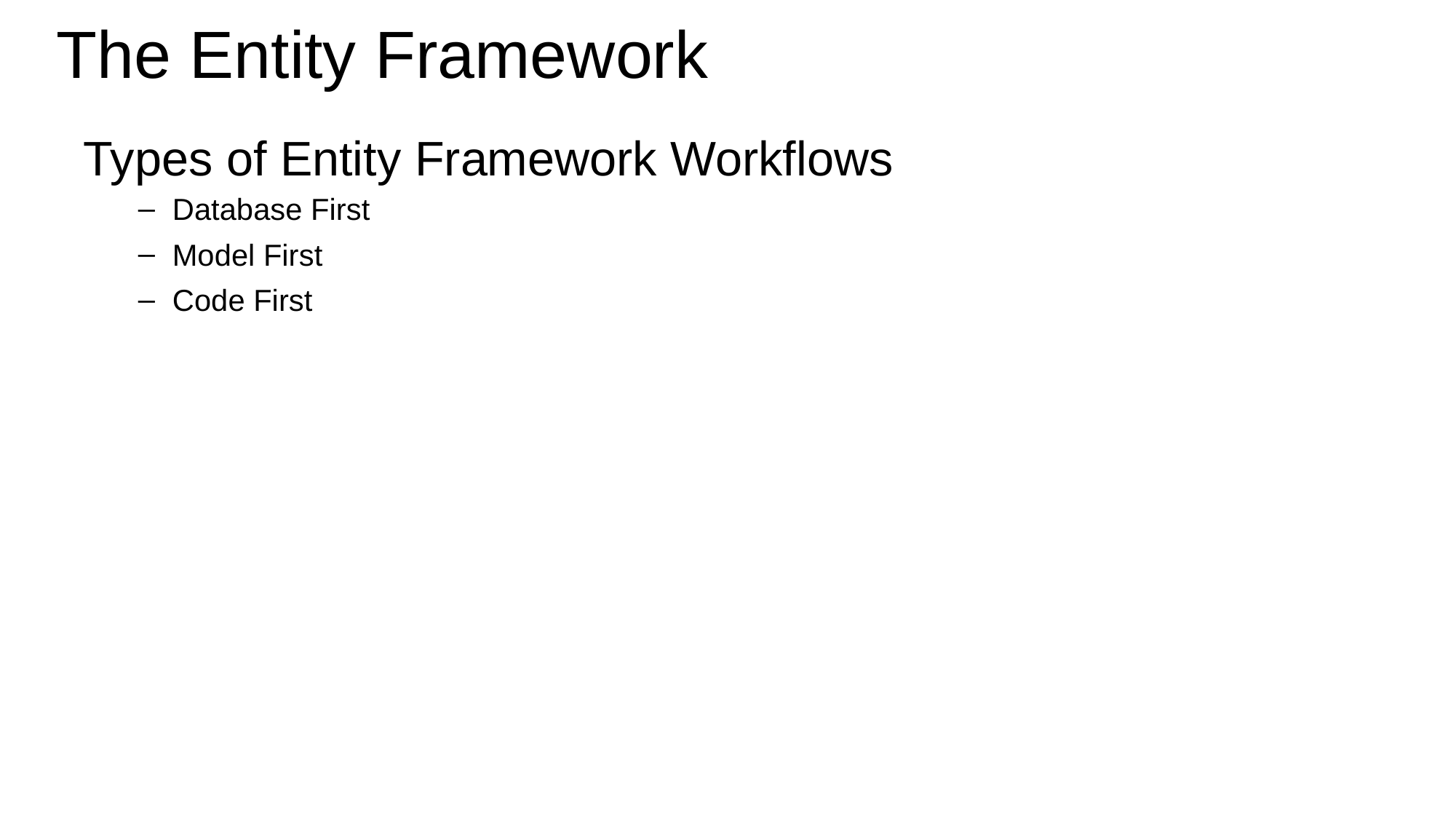

# The Entity Framework
Types of Entity Framework Workflows
Database First
Model First
Code First